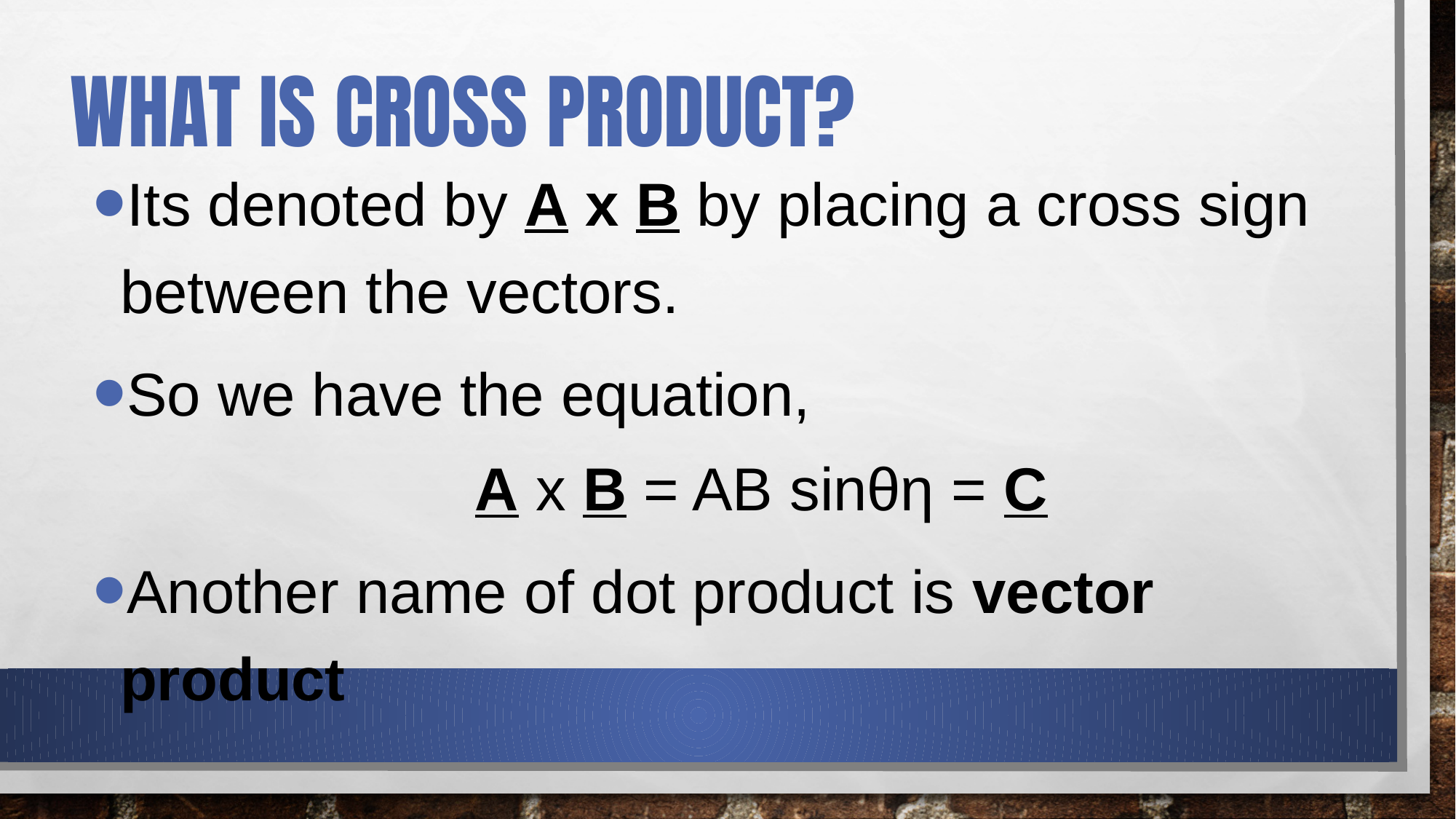

# What is cross product?
Its denoted by A x B by placing a cross sign between the vectors.
So we have the equation,
A x B = AB sinθη = C
Another name of dot product is vector product